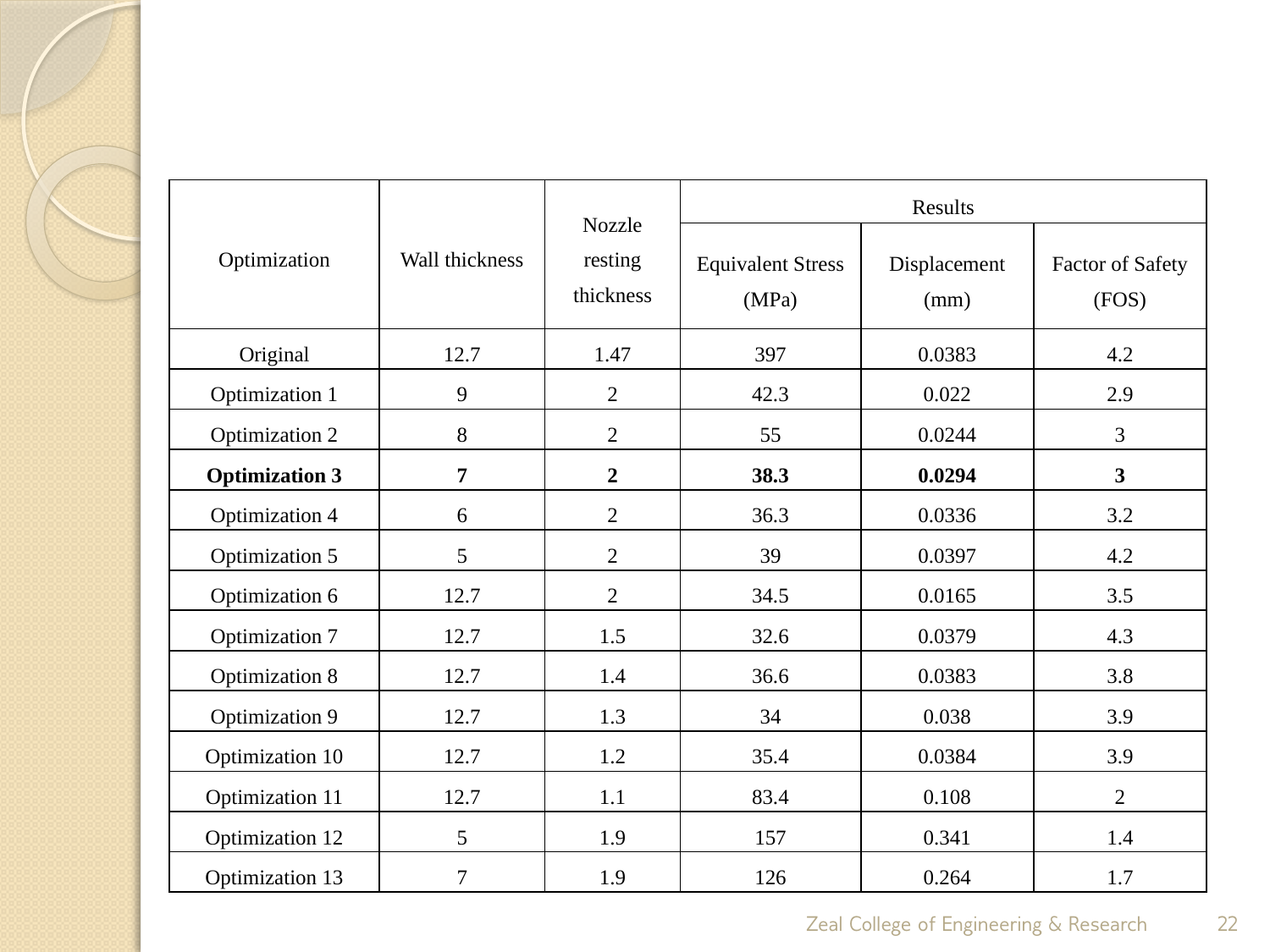

| Optimization | Wall thickness | Nozzle resting thickness | Results |  |  |
| --- | --- | --- | --- | --- | --- |
|  |  |  | Equivalent Stress (MPa) | Displacement (mm) | Factor of Safety (FOS) |
| Original | 12.7 | 1.47 | 397 | 0.0383 | 4.2 |
| Optimization 1 | 9 | 2 | 42.3 | 0.022 | 2.9 |
| Optimization 2 | 8 | 2 | 55 | 0.0244 | 3 |
| Optimization 3 | 7 | 2 | 38.3 | 0.0294 | 3 |
| Optimization 4 | 6 | 2 | 36.3 | 0.0336 | 3.2 |
| Optimization 5 | 5 | 2 | 39 | 0.0397 | 4.2 |
| Optimization 6 | 12.7 | 2 | 34.5 | 0.0165 | 3.5 |
| Optimization 7 | 12.7 | 1.5 | 32.6 | 0.0379 | 4.3 |
| Optimization 8 | 12.7 | 1.4 | 36.6 | 0.0383 | 3.8 |
| Optimization 9 | 12.7 | 1.3 | 34 | 0.038 | 3.9 |
| Optimization 10 | 12.7 | 1.2 | 35.4 | 0.0384 | 3.9 |
| Optimization 11 | 12.7 | 1.1 | 83.4 | 0.108 | 2 |
| Optimization 12 | 5 | 1.9 | 157 | 0.341 | 1.4 |
| Optimization 13 | 7 | 1.9 | 126 | 0.264 | 1.7 |
Zeal College of Engineering & Research
22